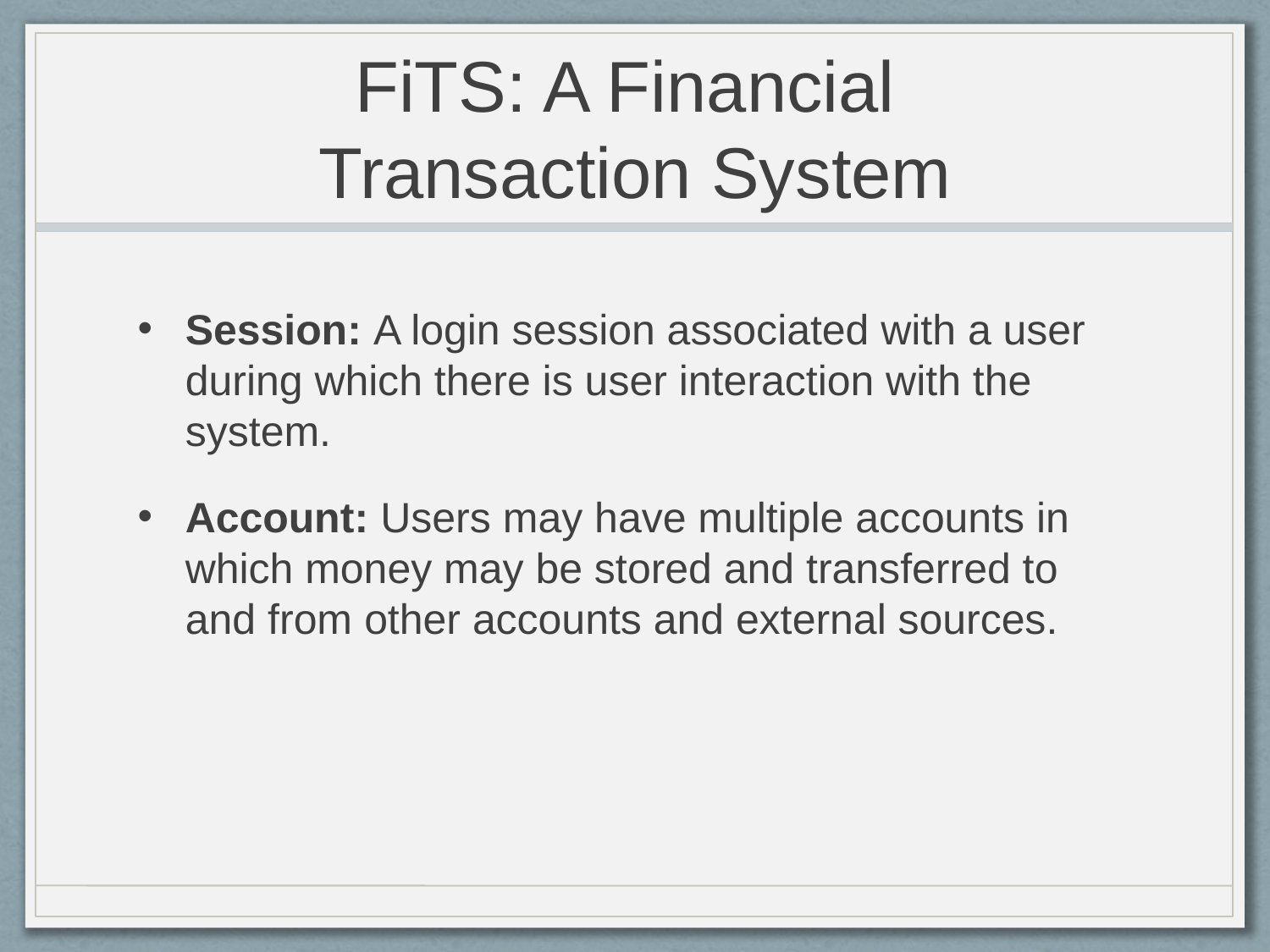

# FiTS: A Financial Transaction System
Session: A login session associated with a user during which there is user interaction with the system.
Account: Users may have multiple accounts in which money may be stored and transferred to and from other accounts and external sources.